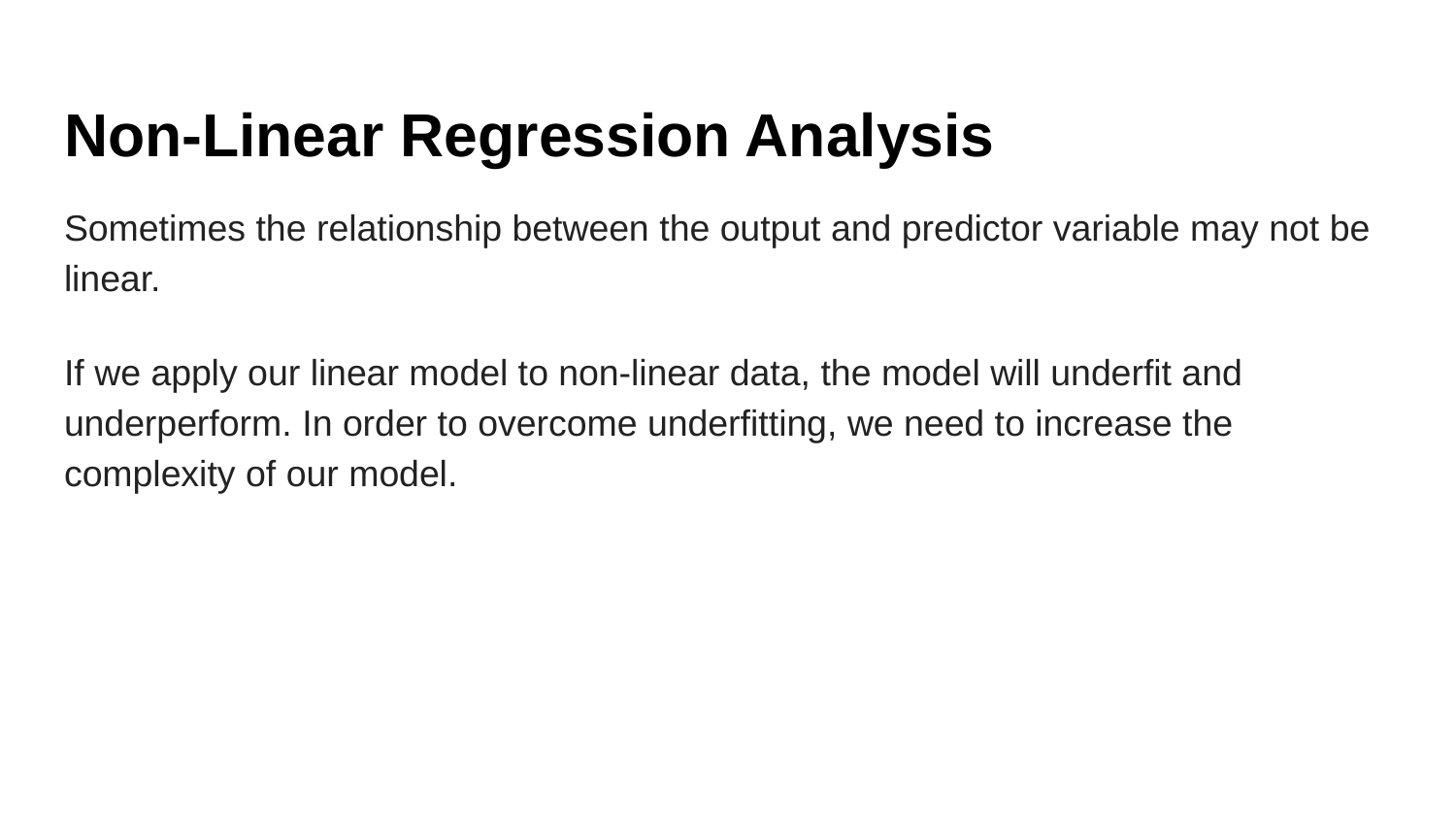

# Non-Linear Regression Analysis
Sometimes the relationship between the output and predictor variable may not be linear.
If we apply our linear model to non-linear data, the model will underfit and underperform. In order to overcome underfitting, we need to increase the complexity of our model.